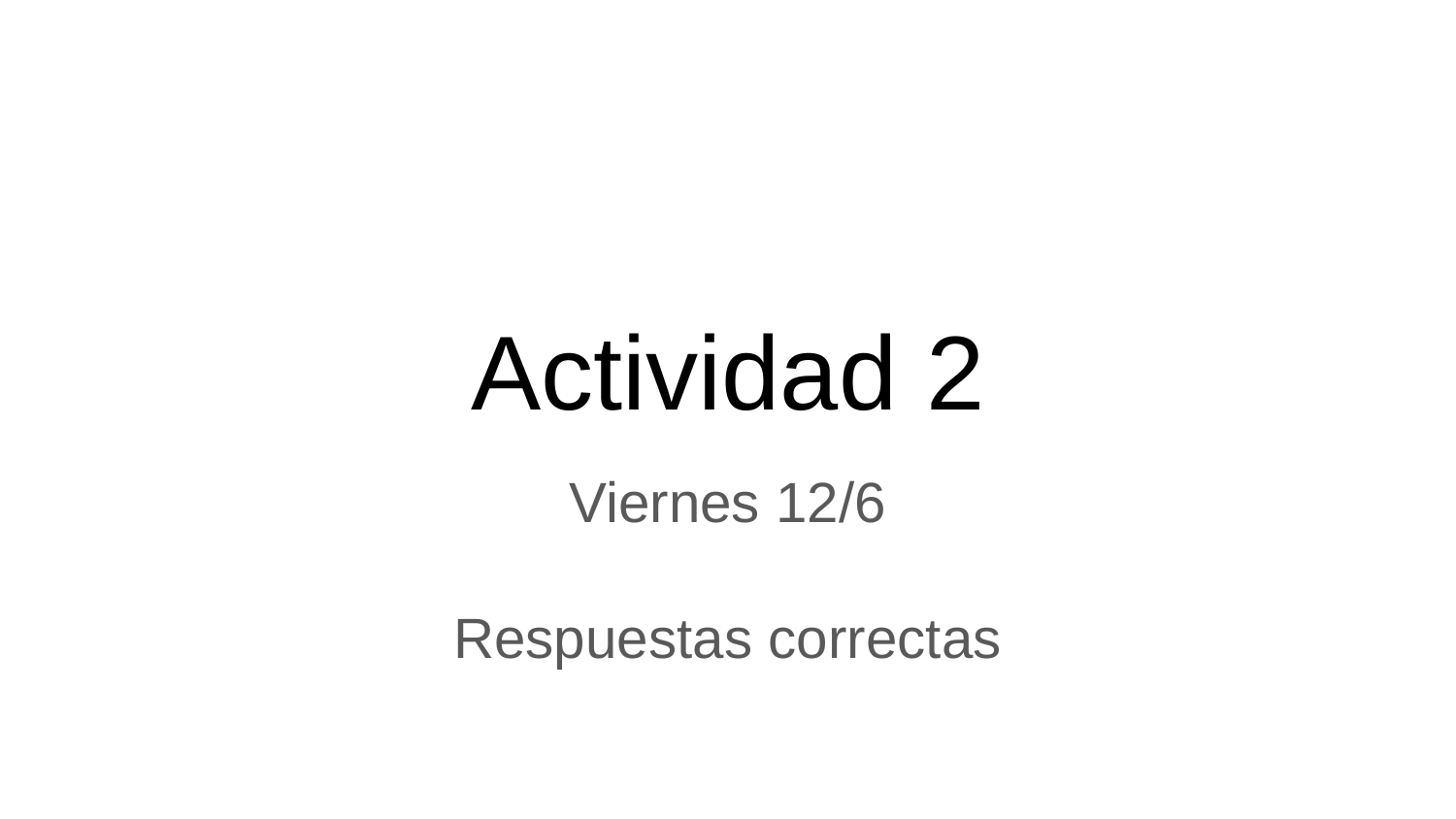

# Actividad 2
Viernes 12/6

Respuestas correctas